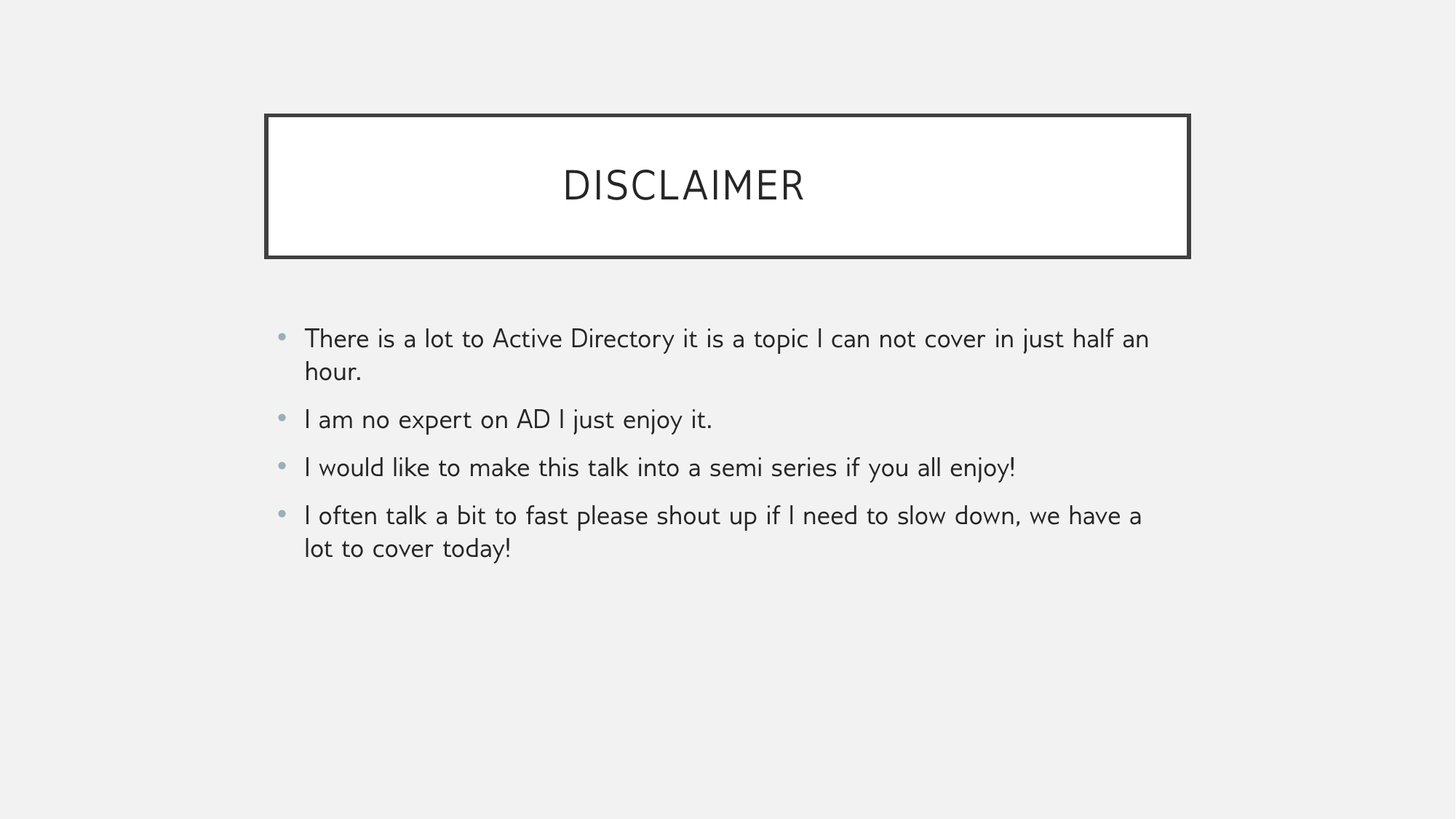

# Disclaimer
There is a lot to Active Directory it is a topic I can not cover in just half an hour.
I am no expert on AD I just enjoy it.
I would like to make this talk into a semi series if you all enjoy!
I often talk a bit to fast please shout up if I need to slow down, we have a lot to cover today!